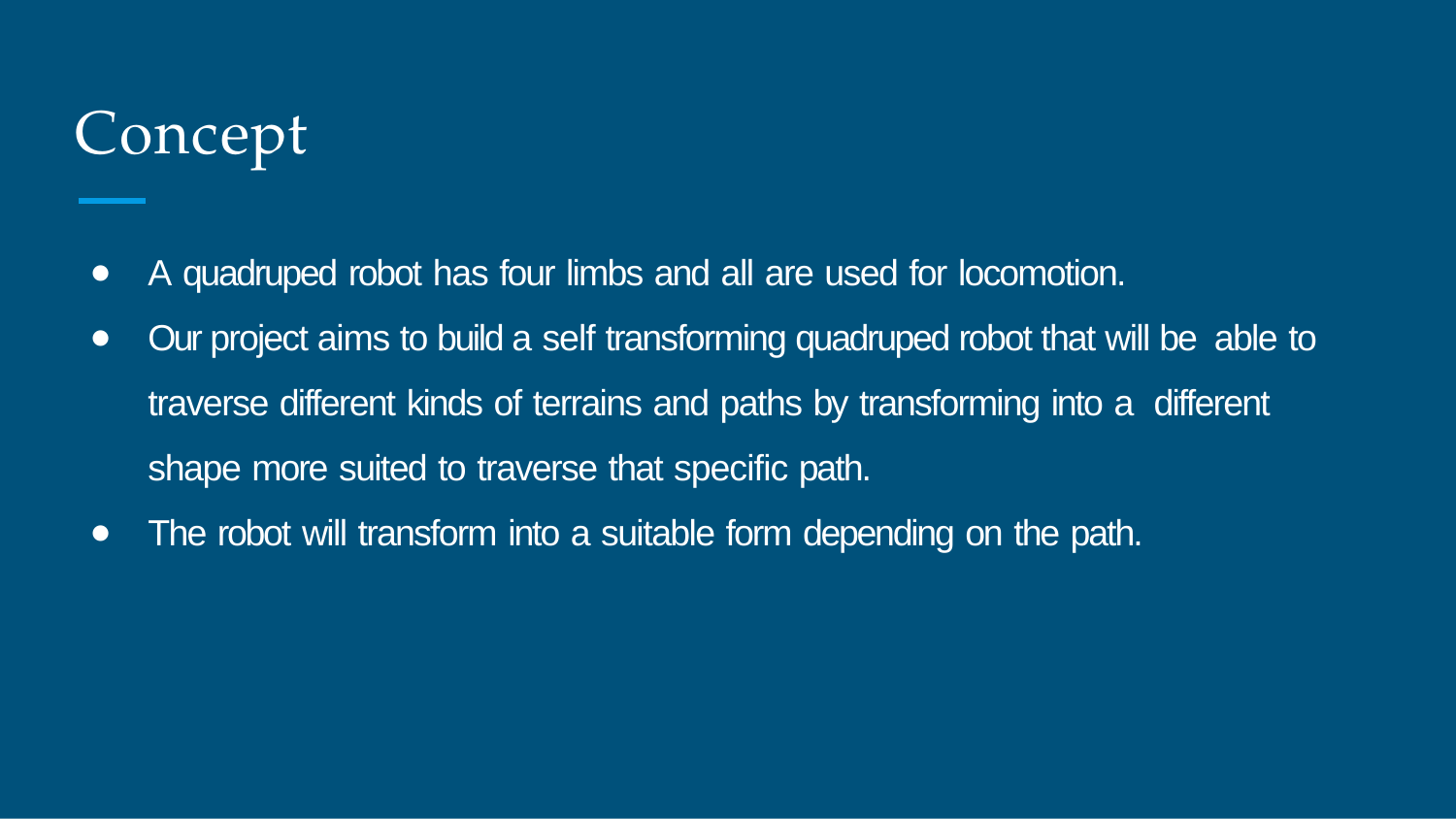

# Concept

A quadruped robot has four limbs and all are used for locomotion.
Our project aims to build a self transforming quadruped robot that will be  able to traverse different kinds of terrains and paths by transforming into a  different shape more suited to traverse that specific path.
The robot will transform into a suitable form depending on the path.